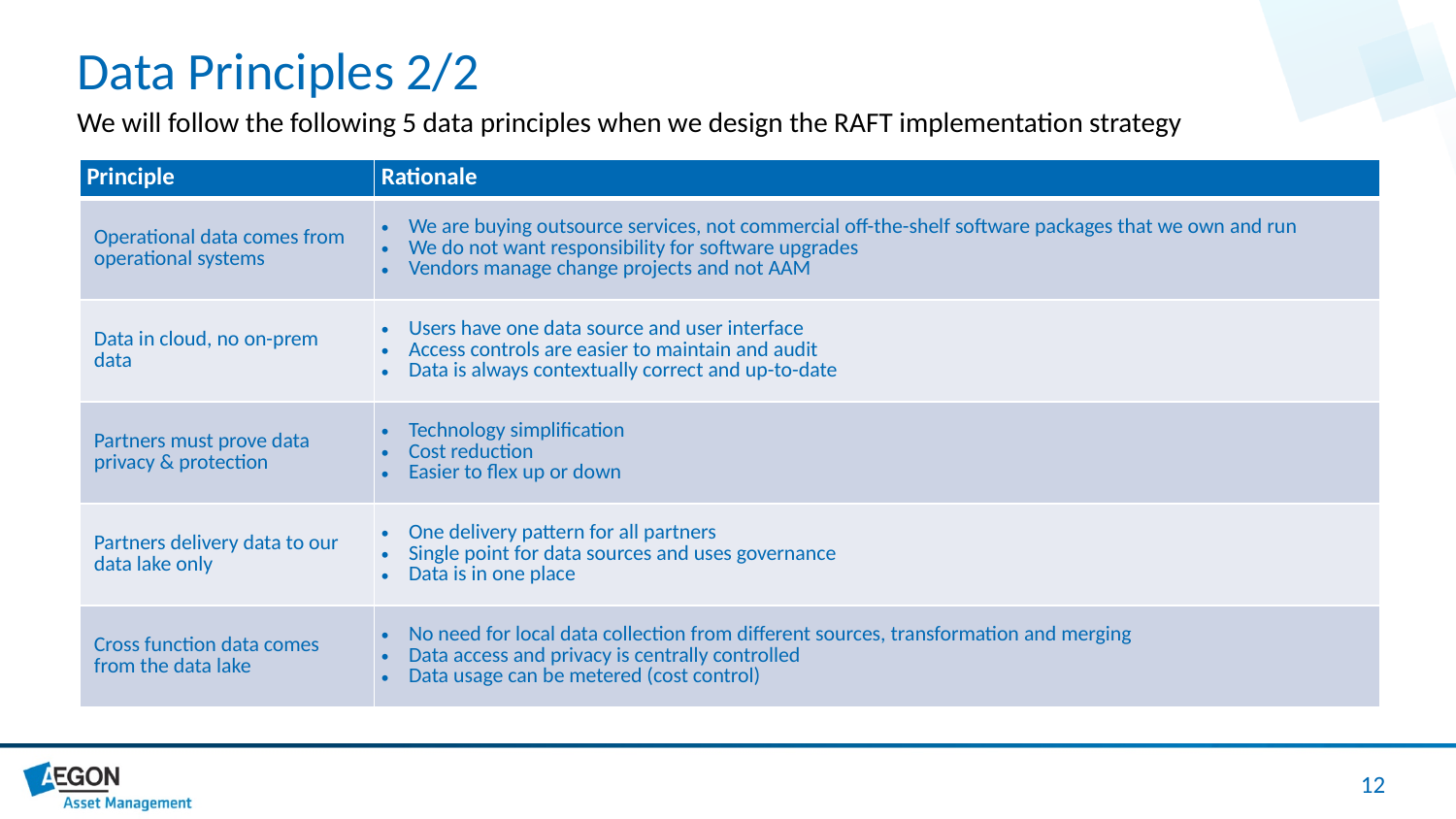

Data Principles 2/2
We will follow the following 5 data principles when we design the RAFT implementation strategy

| Principle | Rationale |
| --- | --- |
| Operational data comes from operational systems | We are buying outsource services, not commercial off-the-shelf software packages that we own and run We do not want responsibility for software upgrades Vendors manage change projects and not AAM |
| Data in cloud, no on-prem data | Users have one data source and user interface Access controls are easier to maintain and audit Data is always contextually correct and up-to-date |
| Partners must prove data privacy & protection | Technology simplification  Cost reduction Easier to flex up or down |
| Partners delivery data to our data lake only | One delivery pattern for all partners Single point for data sources and uses governance Data is in one place |
| Cross function data comes from the data lake | No need for local data collection from different sources, transformation and merging Data access and privacy is centrally controlled Data usage can be metered (cost control) |